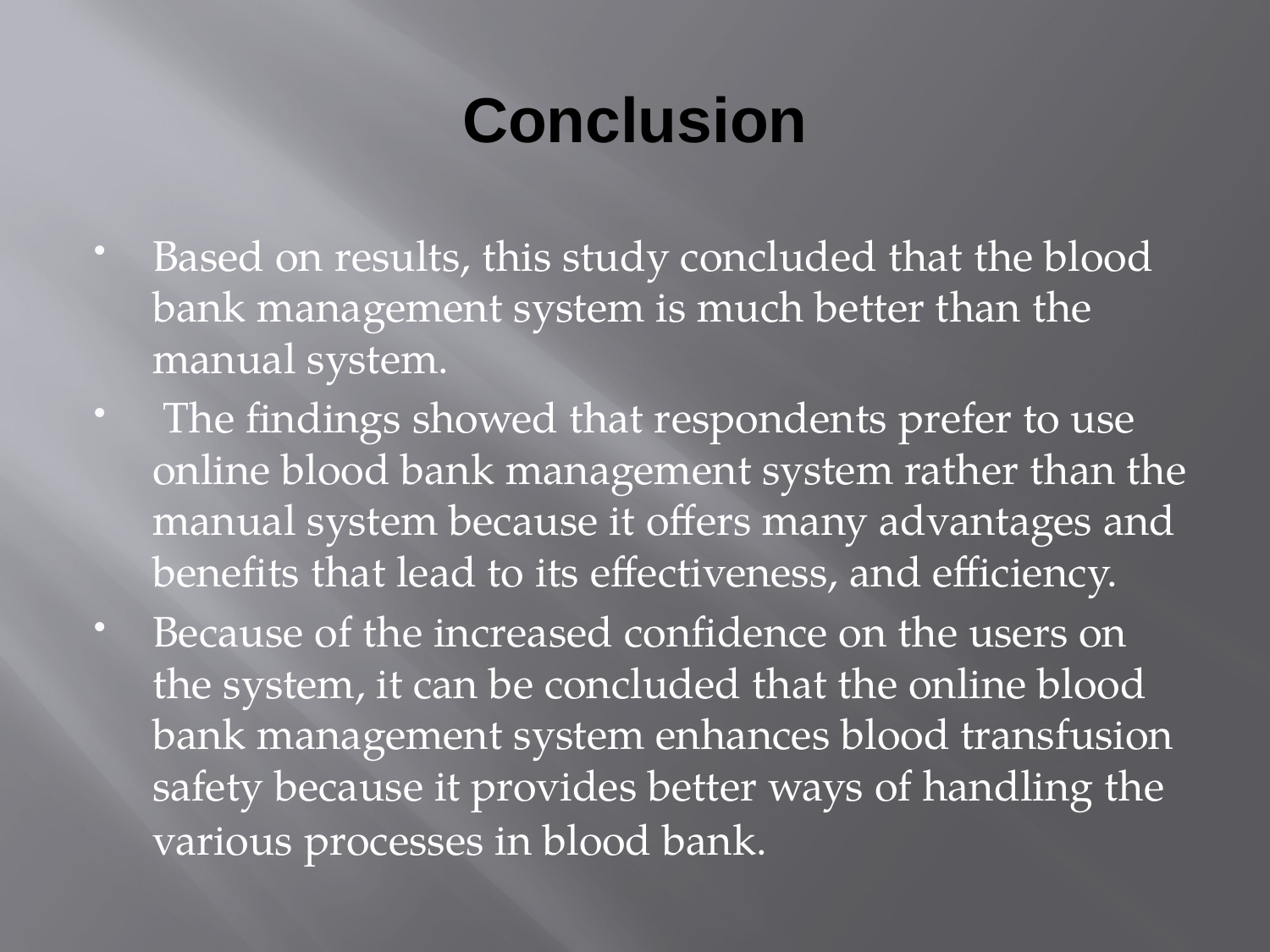

# Conclusion
Based on results, this study concluded that the blood bank management system is much better than the manual system.
 The findings showed that respondents prefer to use online blood bank management system rather than the manual system because it offers many advantages and benefits that lead to its effectiveness, and efficiency.
Because of the increased confidence on the users on the system, it can be concluded that the online blood bank management system enhances blood transfusion safety because it provides better ways of handling the various processes in blood bank.